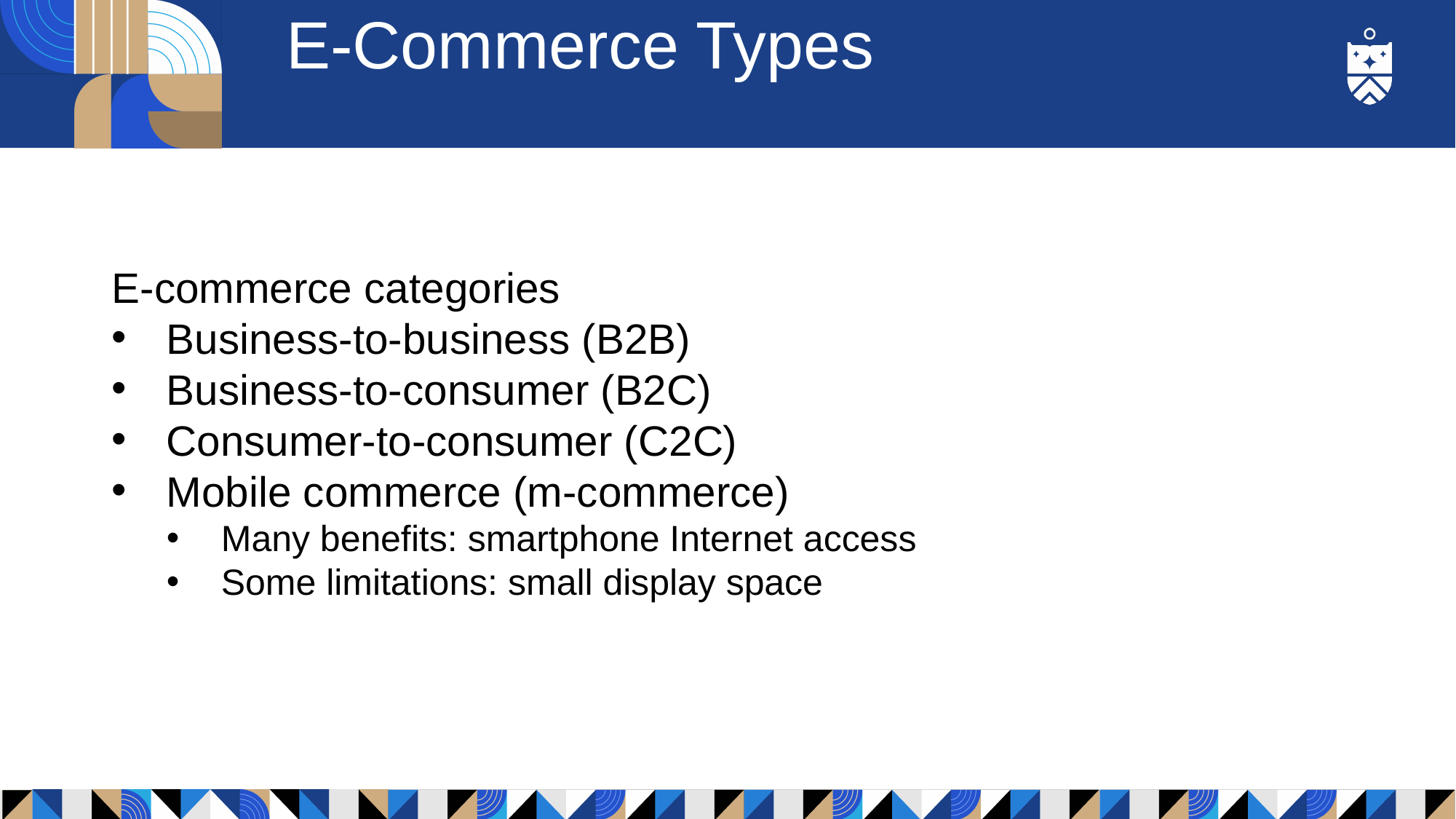

# E-Commerce Types
E-commerce categories
Business-to-business (B2B)
Business-to-consumer (B2C)
Consumer-to-consumer (C2C)
Mobile commerce (m-commerce)
Many benefits: smartphone Internet access
Some limitations: small display space